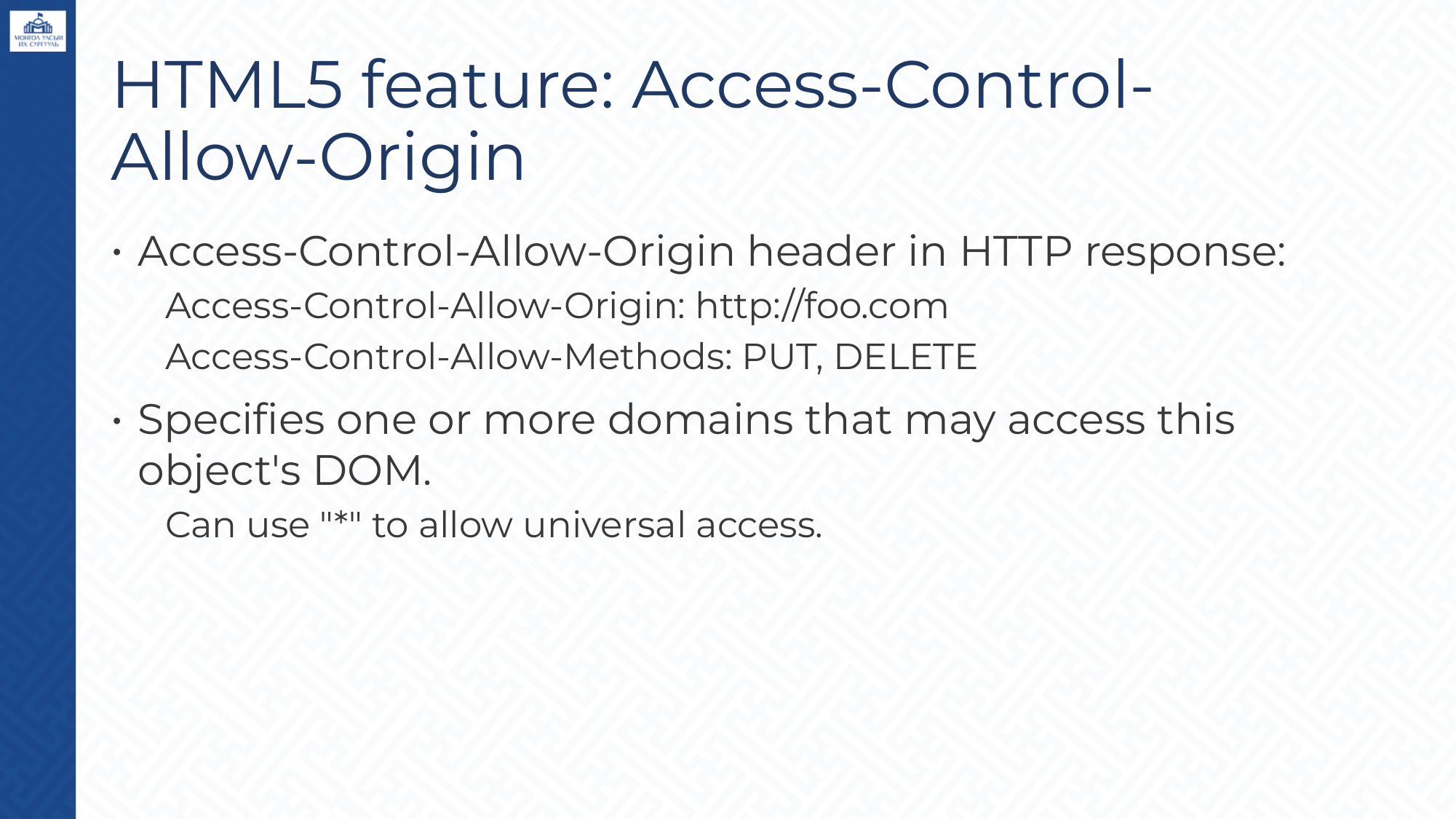

# HTML5 feature: Access-Control-Allow-Origin
Access-Control-Allow-Origin header in HTTP response:
Access-Control-Allow-Origin: http://foo.com
Access-Control-Allow-Methods: PUT, DELETE
Specifies one or more domains that may access this object's DOM.
Can use "*" to allow universal access.